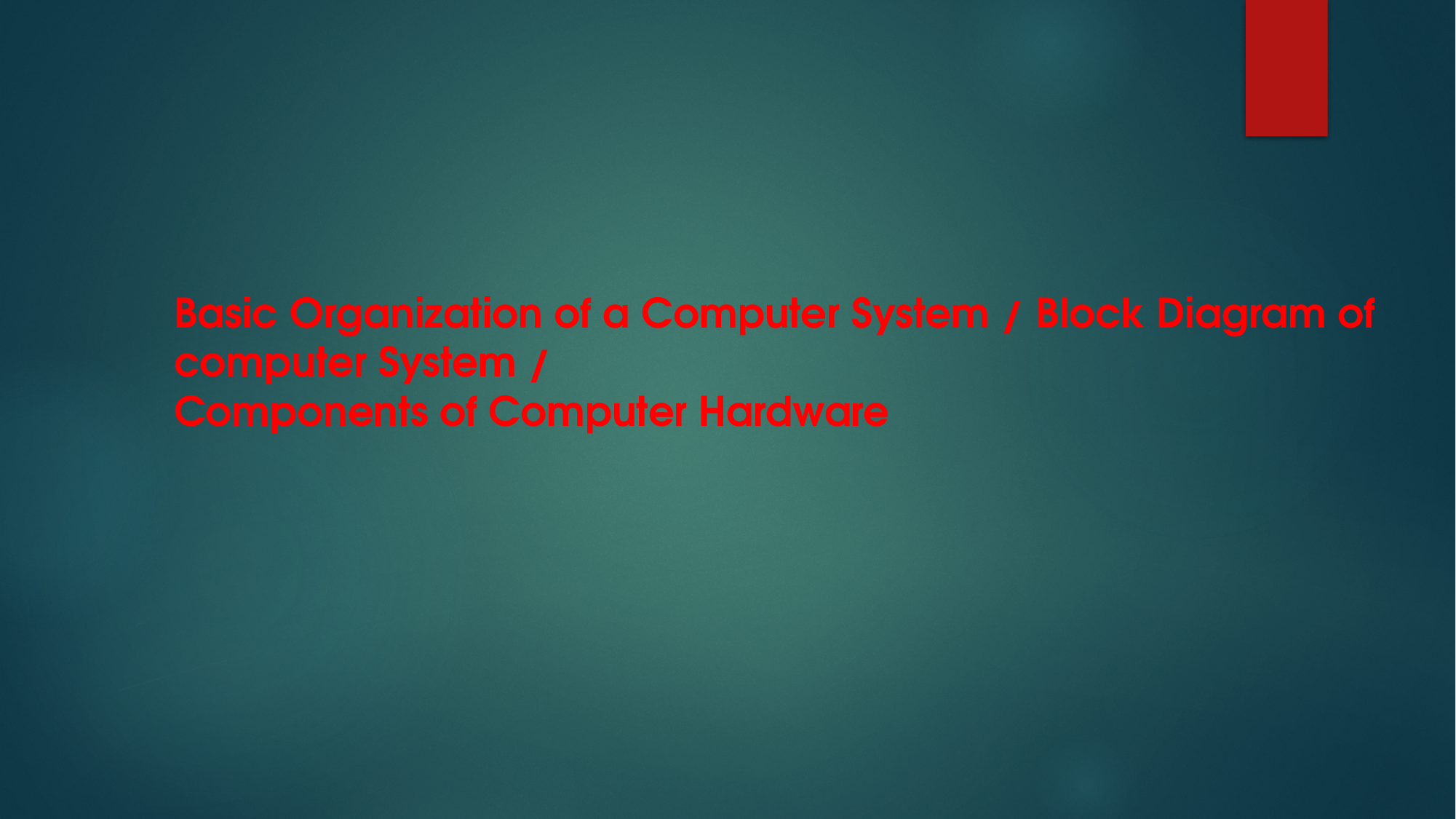

# Basic Organization of a Computer System / Block Diagram of computer System / Components of Computer Hardware